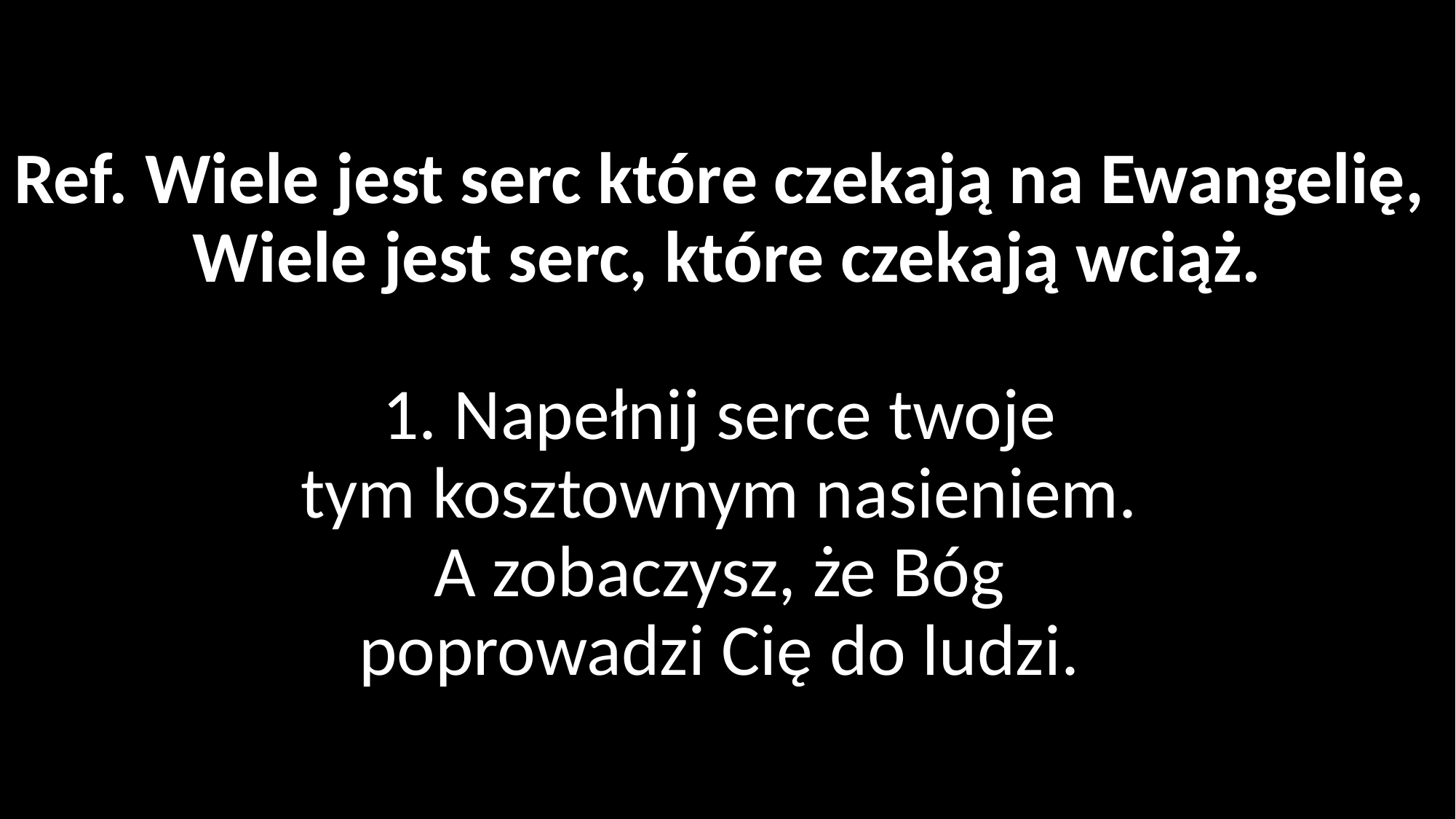

# Ref. Wiele jest serc które czekają na Ewangelię, Wiele jest serc, które czekają wciąż. 1. Napełnij serce twoje tym kosztownym nasieniem. A zobaczysz, że Bóg poprowadzi Cię do ludzi.